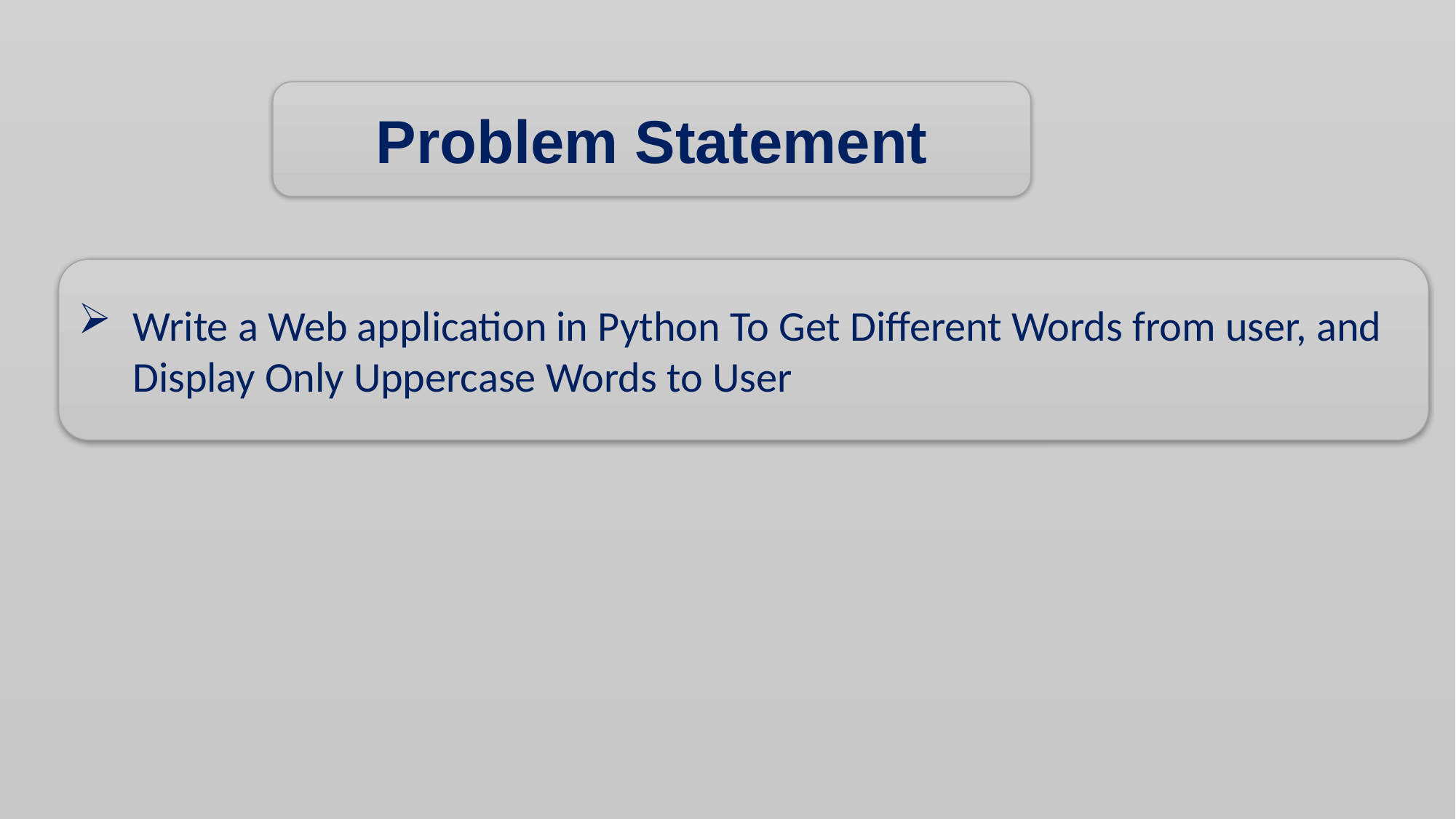

Problem Statement
Write a Web application in Python To Get Different Words from user, and Display Only Uppercase Words to User